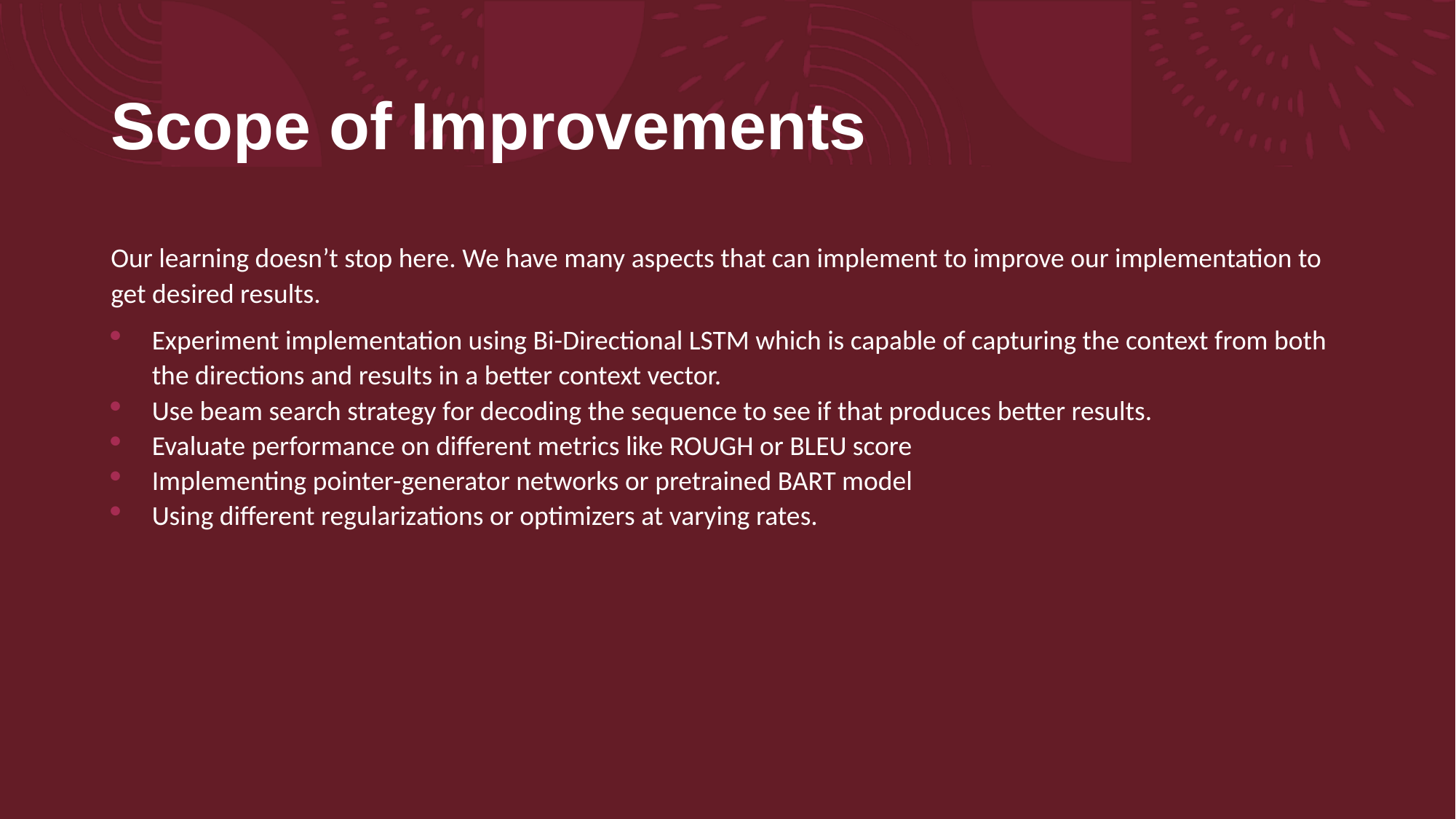

# Scope of Improvements
Our learning doesn’t stop here. We have many aspects that can implement to improve our implementation to get desired results.
Experiment implementation using Bi-Directional LSTM which is capable of capturing the context from both the directions and results in a better context vector.
Use beam search strategy for decoding the sequence to see if that produces better results.
Evaluate performance on different metrics like ROUGH or BLEU score
Implementing pointer-generator networks or pretrained BART model
Using different regularizations or optimizers at varying rates.